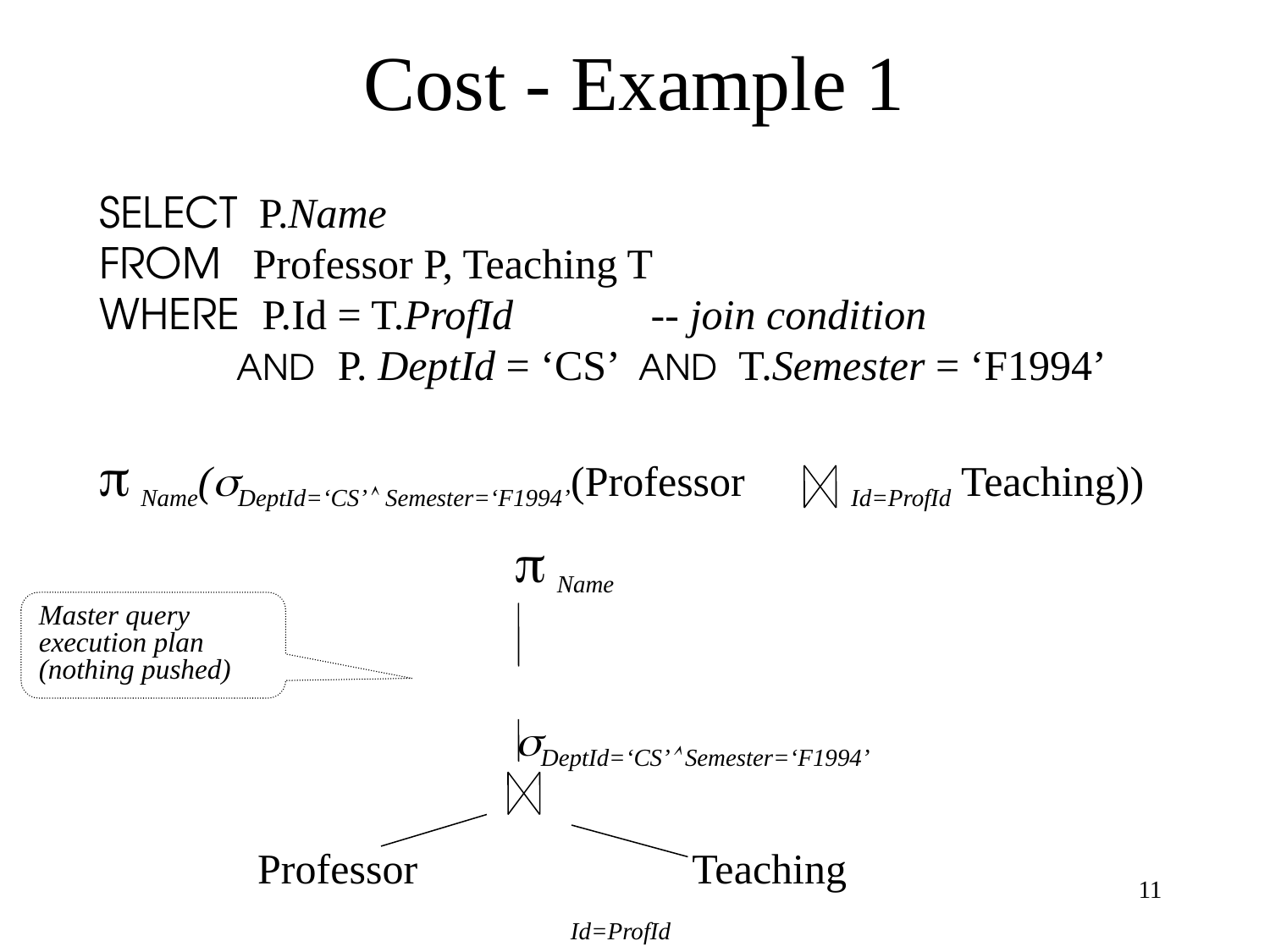

# Cost - Example 1
SELECT  P.Name
FROM   Professor P, Teaching T
WHERE  P.Id = T.ProfId             -- join condition
	 AND  P. DeptId = ‘CS’  AND  T.Semester = ‘F1994’

π Name(σDeptId=‘CS’ ∧ Semester=‘F1994’(Professor          Id=ProfId Teaching))

π Name

σDeptId=‘CS’∧ Semester=‘F1994’

         Id=ProfId
Master query execution plan (nothing pushed)

Professor                          Teaching
11